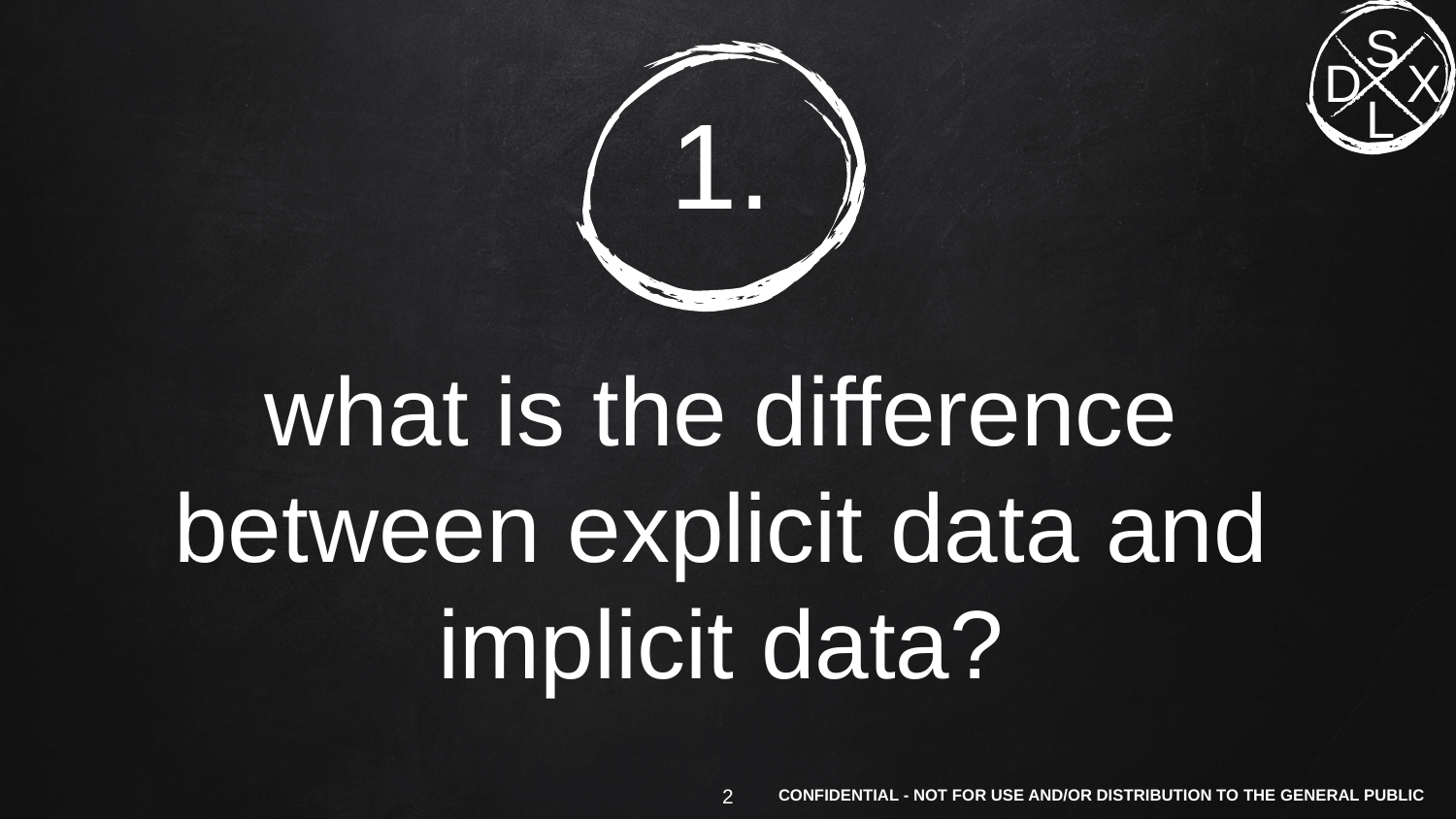

# 1.
what is the difference between explicit data and implicit data?
2